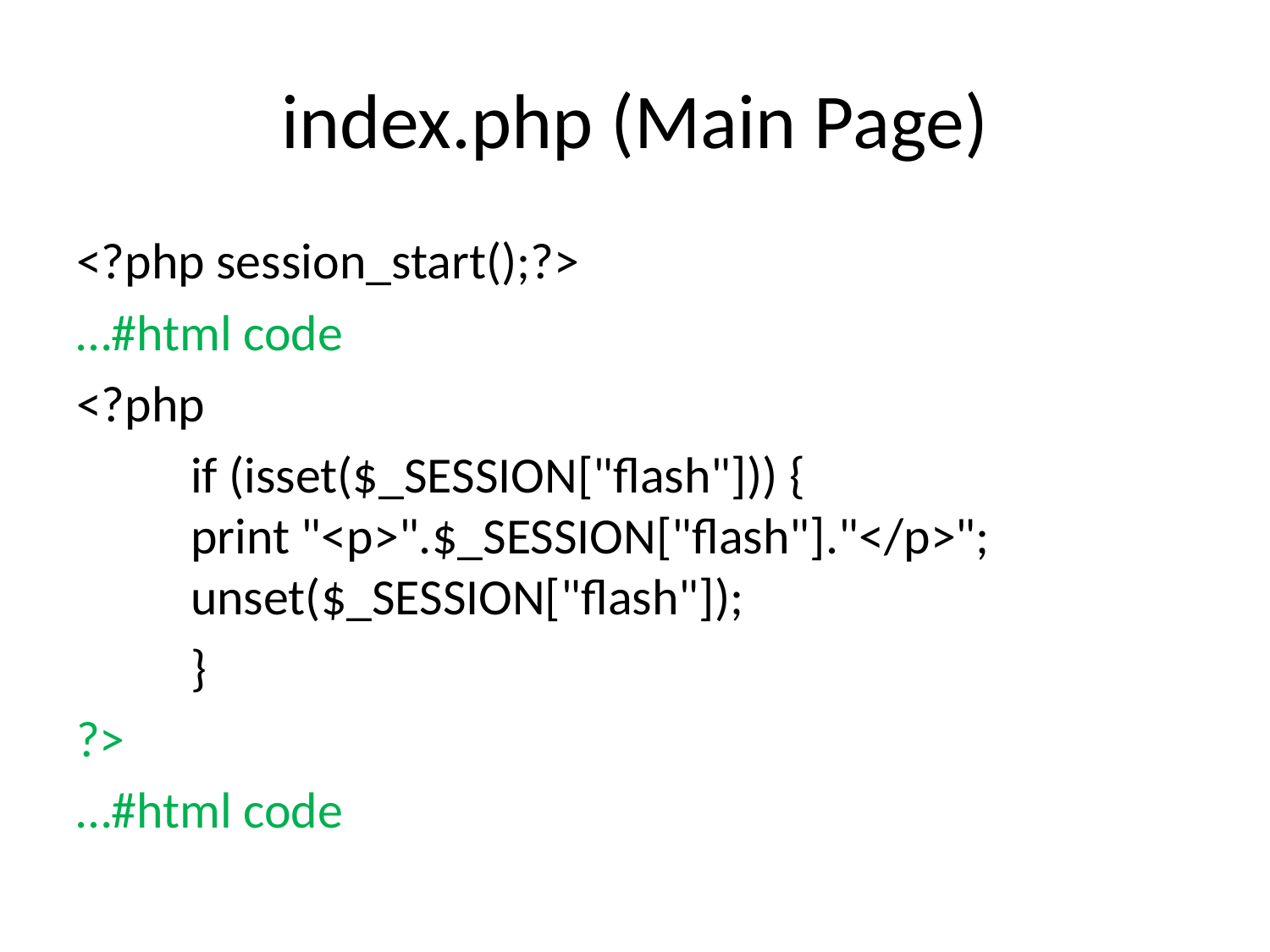

# index.php (Main Page)
<?php session_start();?>
…#html code
<?php
	if (isset($_SESSION["flash"])) {				print "<p>".$_SESSION["flash"]."</p>";		unset($_SESSION["flash"]);
	}
?>
…#html code